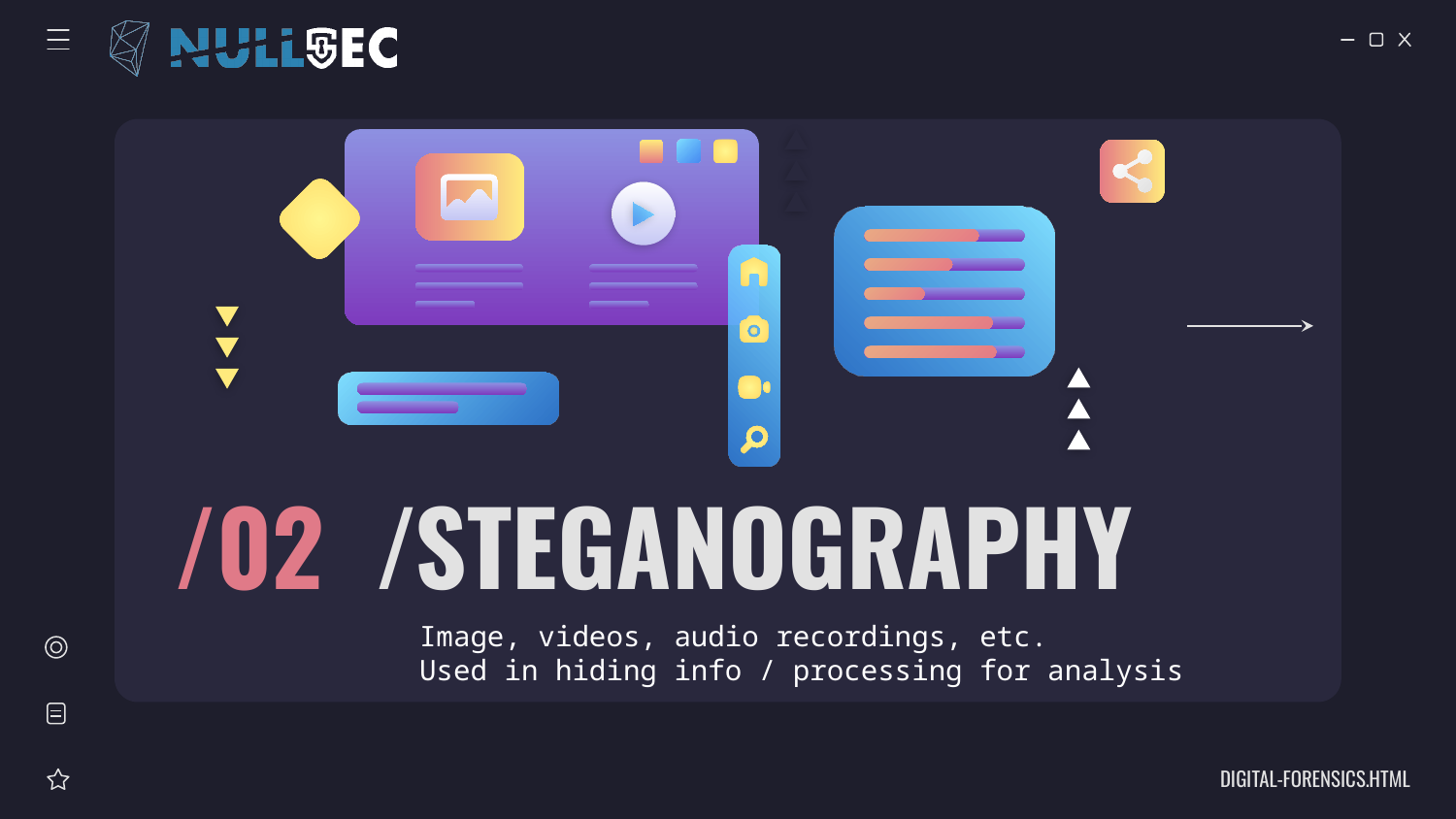

/02
# /STEGANOGRAPHY
Image, videos, audio recordings, etc.
Used in hiding info / processing for analysis

DIGITAL-FORENSICS.HTML